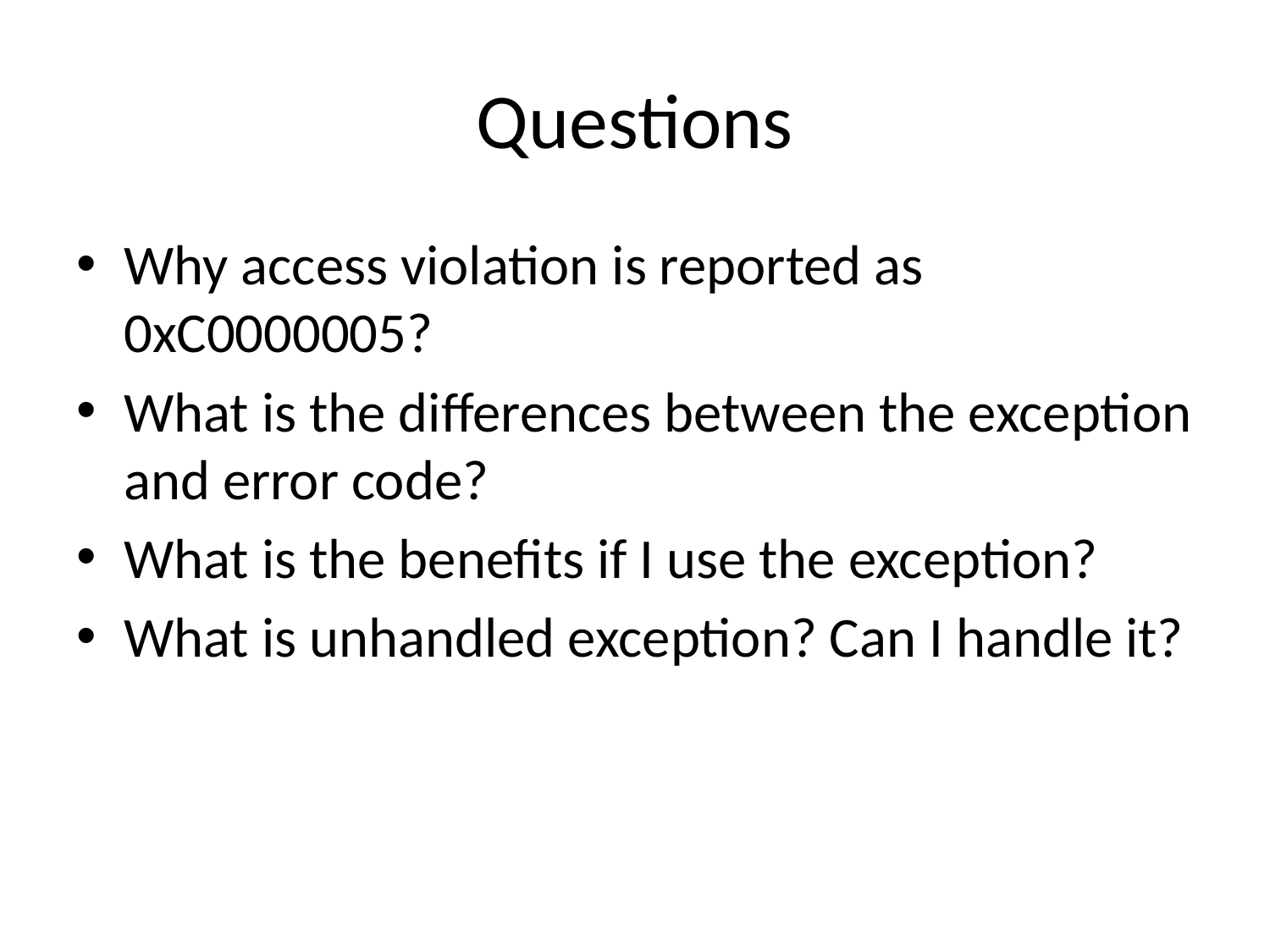

# Questions
Why access violation is reported as 0xC0000005?
What is the differences between the exception and error code?
What is the benefits if I use the exception?
What is unhandled exception? Can I handle it?